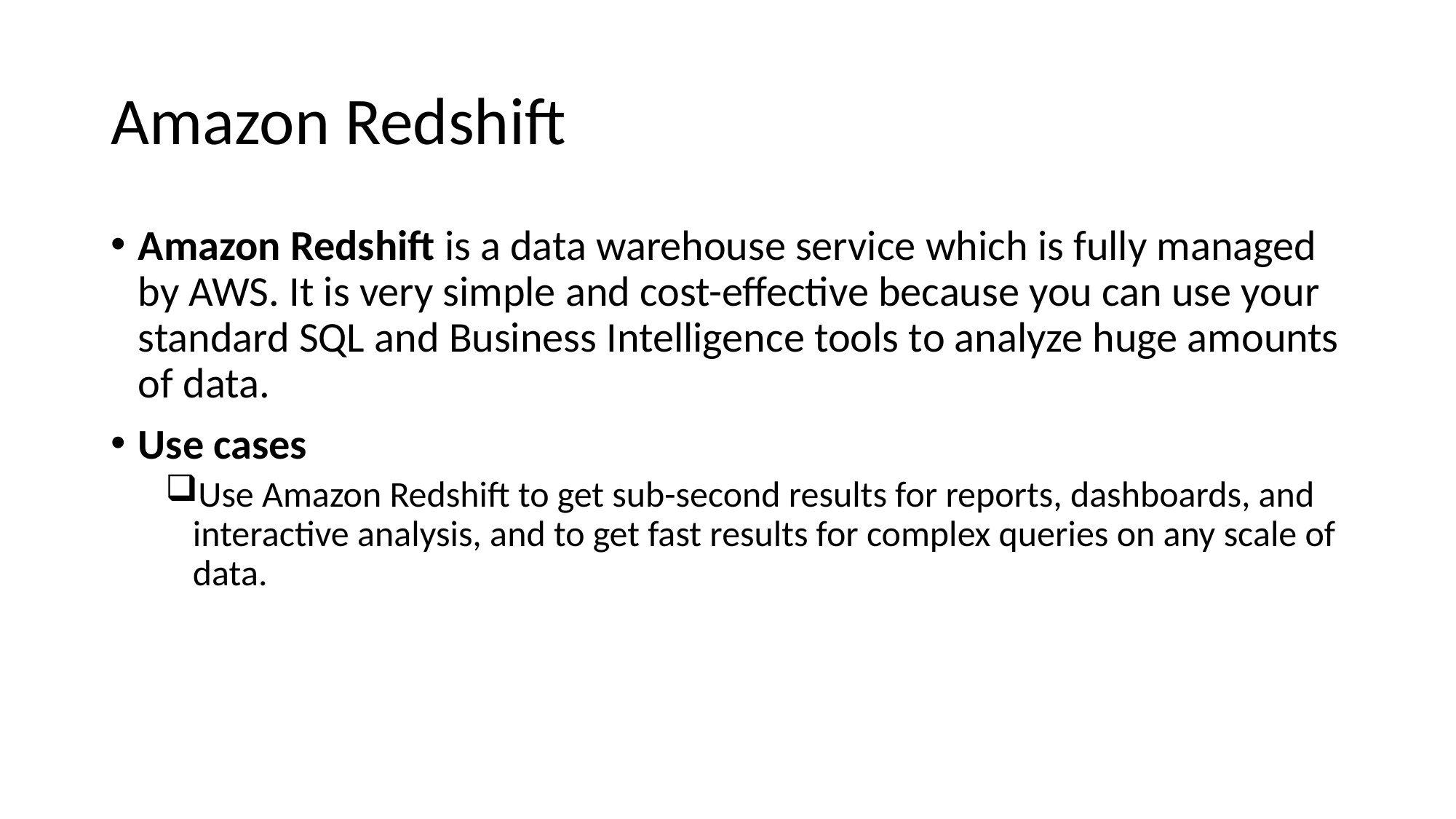

# Amazon Redshift
Amazon Redshift is a data warehouse service which is fully managed by AWS. It is very simple and cost-effective because you can use your standard SQL and Business Intelligence tools to analyze huge amounts of data.
Use cases
Use Amazon Redshift to get sub-second results for reports, dashboards, and interactive analysis, and to get fast results for complex queries on any scale of data.